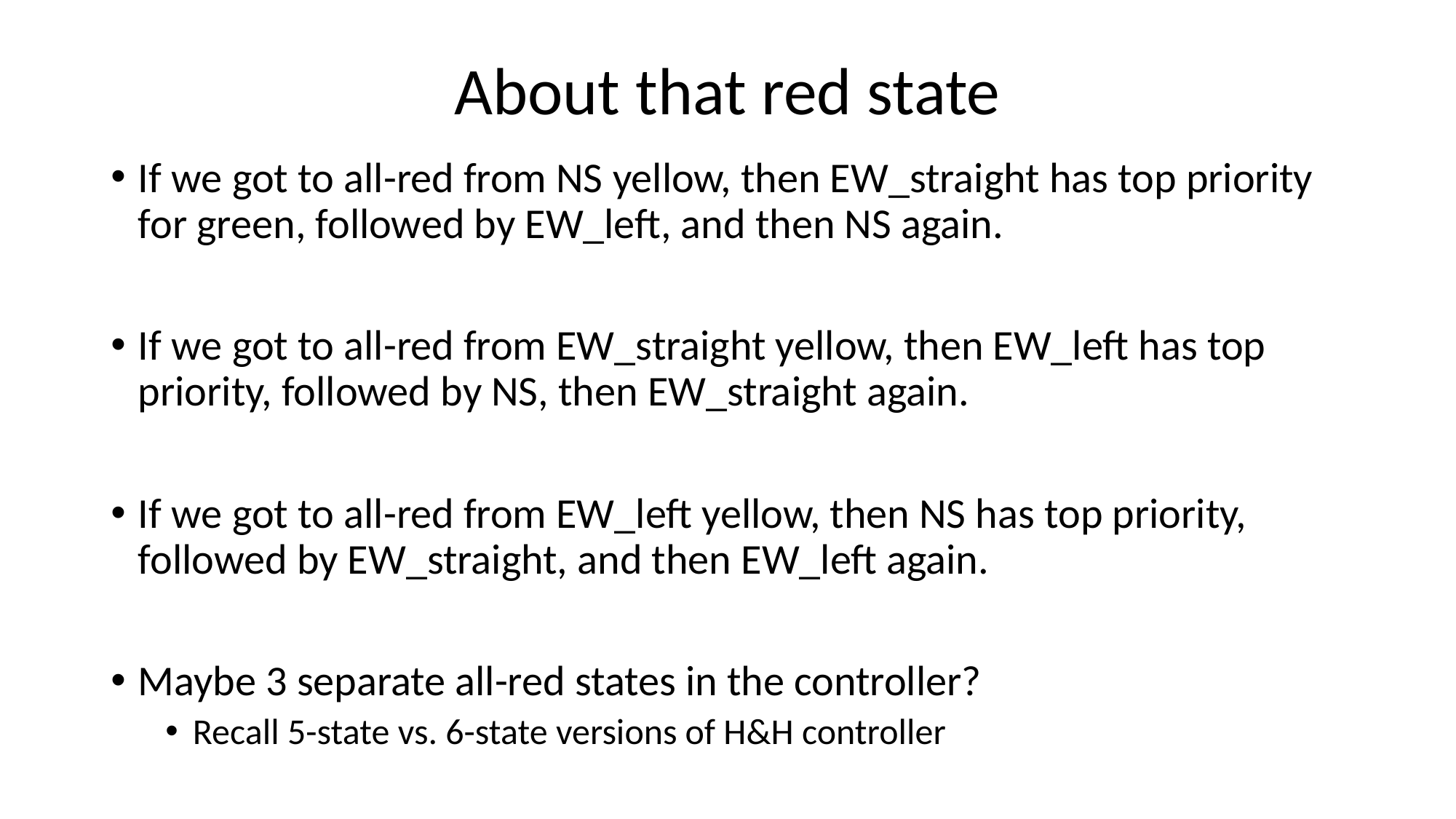

# About that red state
If we got to all-red from NS yellow, then EW_straight has top priority for green, followed by EW_left, and then NS again.

If we got to all-red from EW_straight yellow, then EW_left has top priority, followed by NS, then EW_straight again.

If we got to all-red from EW_left yellow, then NS has top priority, followed by EW_straight, and then EW_left again.

Maybe 3 separate all-red states in the controller?
Recall 5-state vs. 6-state versions of H&H controller